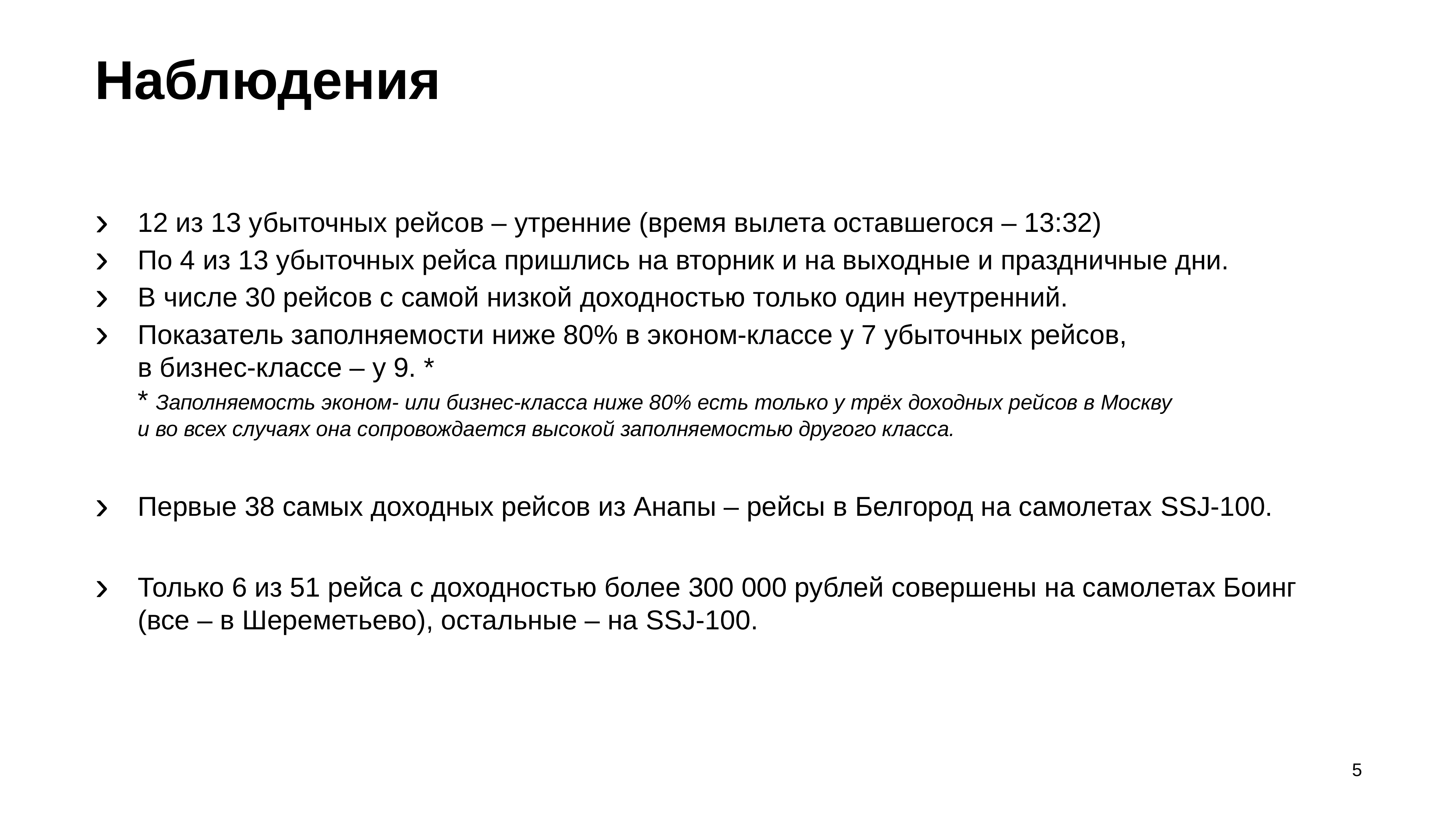

# Наблюдения
12 из 13 убыточных рейсов – утренние (время вылета оставшегося – 13:32)
По 4 из 13 убыточных рейса пришлись на вторник и на выходные и праздничные дни.
В числе 30 рейсов с самой низкой доходностью только один неутренний.
Показатель заполняемости ниже 80% в эконом-классе у 7 убыточных рейсов,
в бизнес-классе – у 9. *
* Заполняемость эконом- или бизнес-класса ниже 80% есть только у трёх доходных рейсов в Москву
и во всех случаях она сопровождается высокой заполняемостью другого класса.

Первые 38 самых доходных рейсов из Анапы – рейсы в Белгород на самолетах SSJ-100.

Только 6 из 51 рейса с доходностью более 300 000 рублей совершены на самолетах Боинг
(все – в Шереметьево), остальные – на SSJ-100.

5